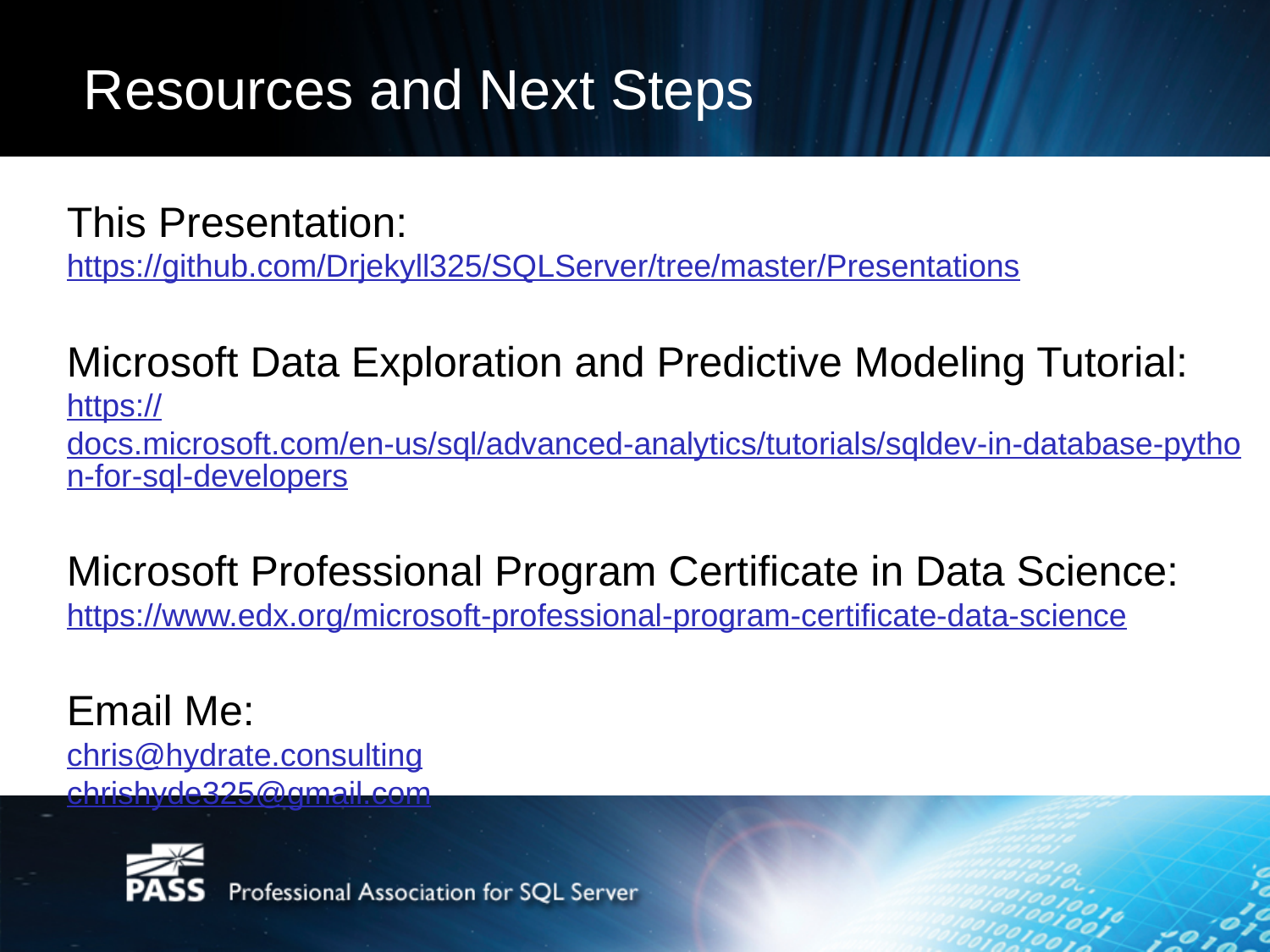

# Resources and Next Steps
This Presentation:
https://github.com/Drjekyll325/SQLServer/tree/master/Presentations

Microsoft Data Exploration and Predictive Modeling Tutorial:
https://docs.microsoft.com/en-us/sql/advanced-analytics/tutorials/sqldev-in-database-python-for-sql-developers

Microsoft Professional Program Certificate in Data Science:
https://www.edx.org/microsoft-professional-program-certificate-data-science

Email Me:
chris@hydrate.consulting
chrishyde325@gmail.com